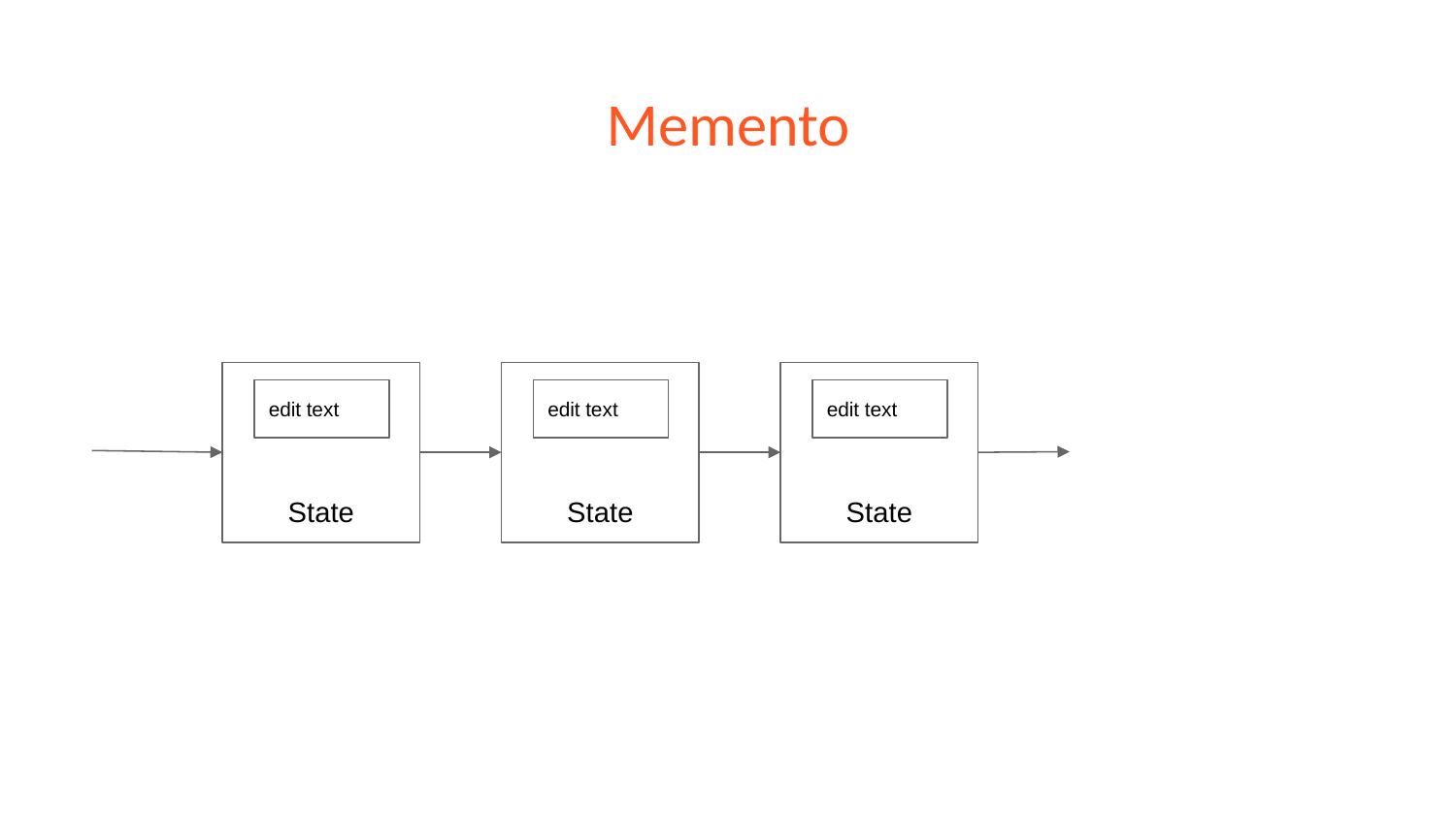

# Memento
State
State
State
edit text
edit text
edit text